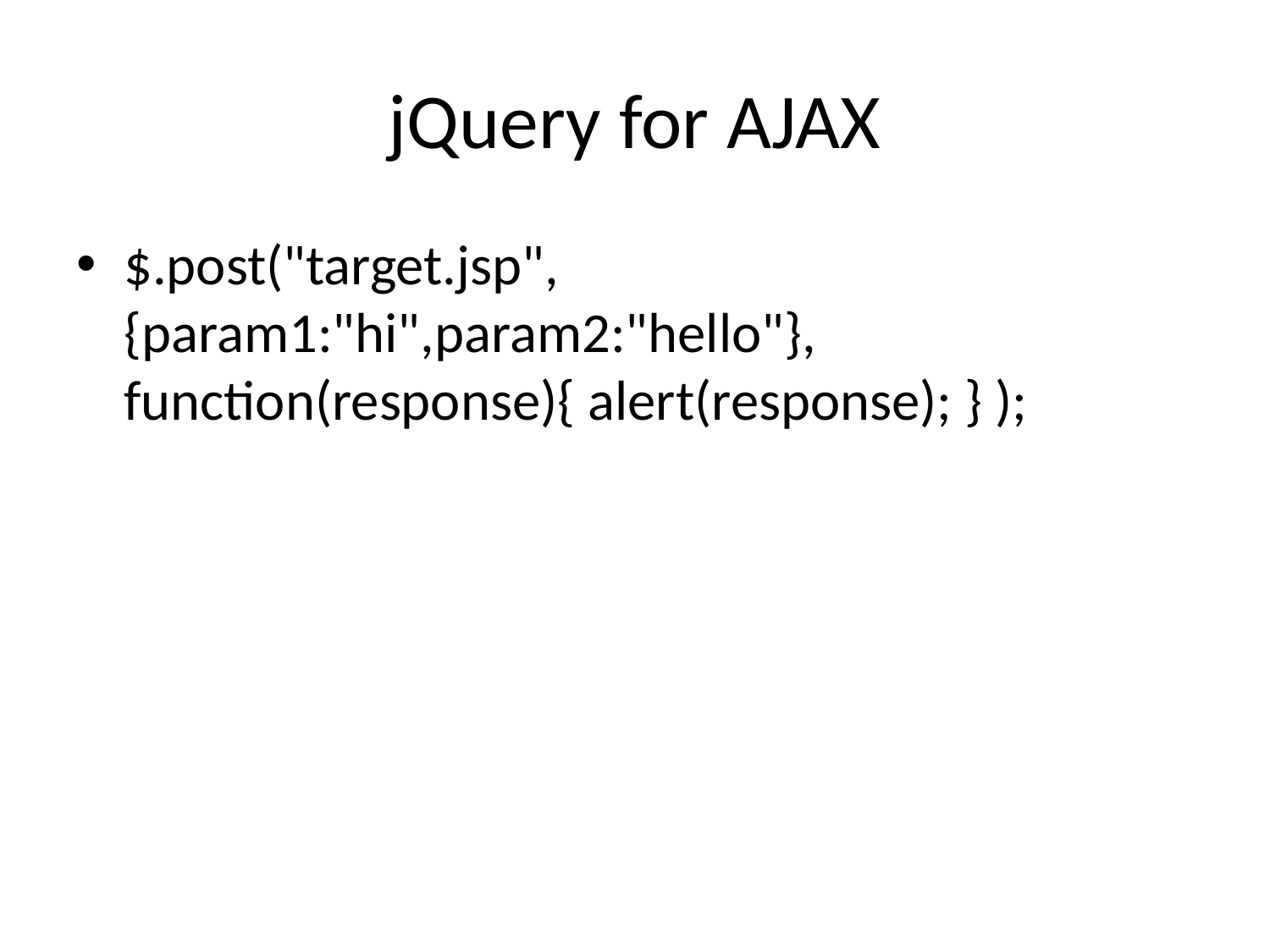

# jQuery for AJAX
$.post("target.jsp", {param1:"hi",param2:"hello"}, function(response){ alert(response); } );